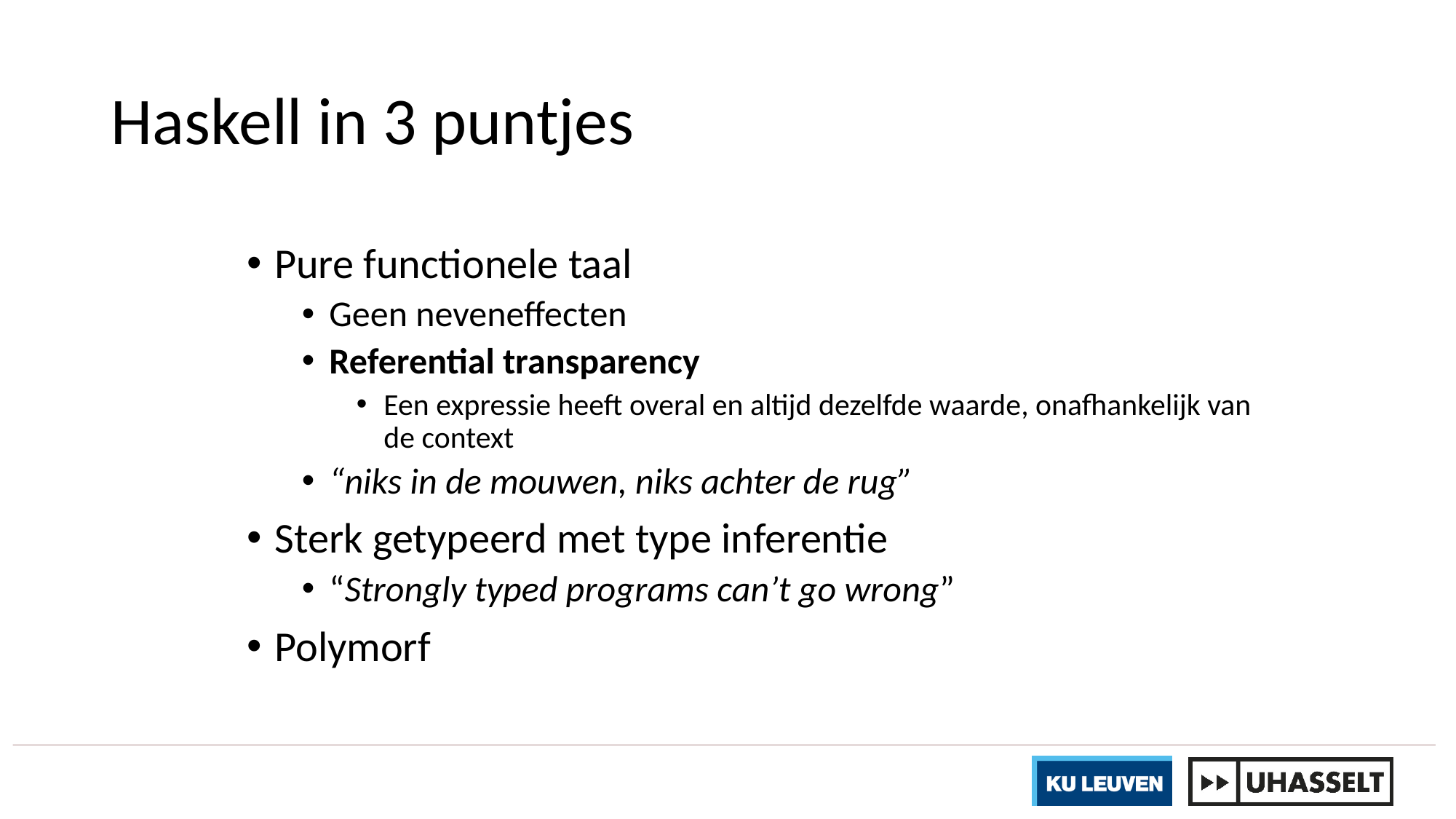

# Haskell in 3 puntjes
Pure functionele taal
Geen neveneffecten
Referential transparency
Een expressie heeft overal en altijd dezelfde waarde, onafhankelijk van de context
“niks in de mouwen, niks achter de rug”
Sterk getypeerd met type inferentie
“Strongly typed programs can’t go wrong”
Polymorf